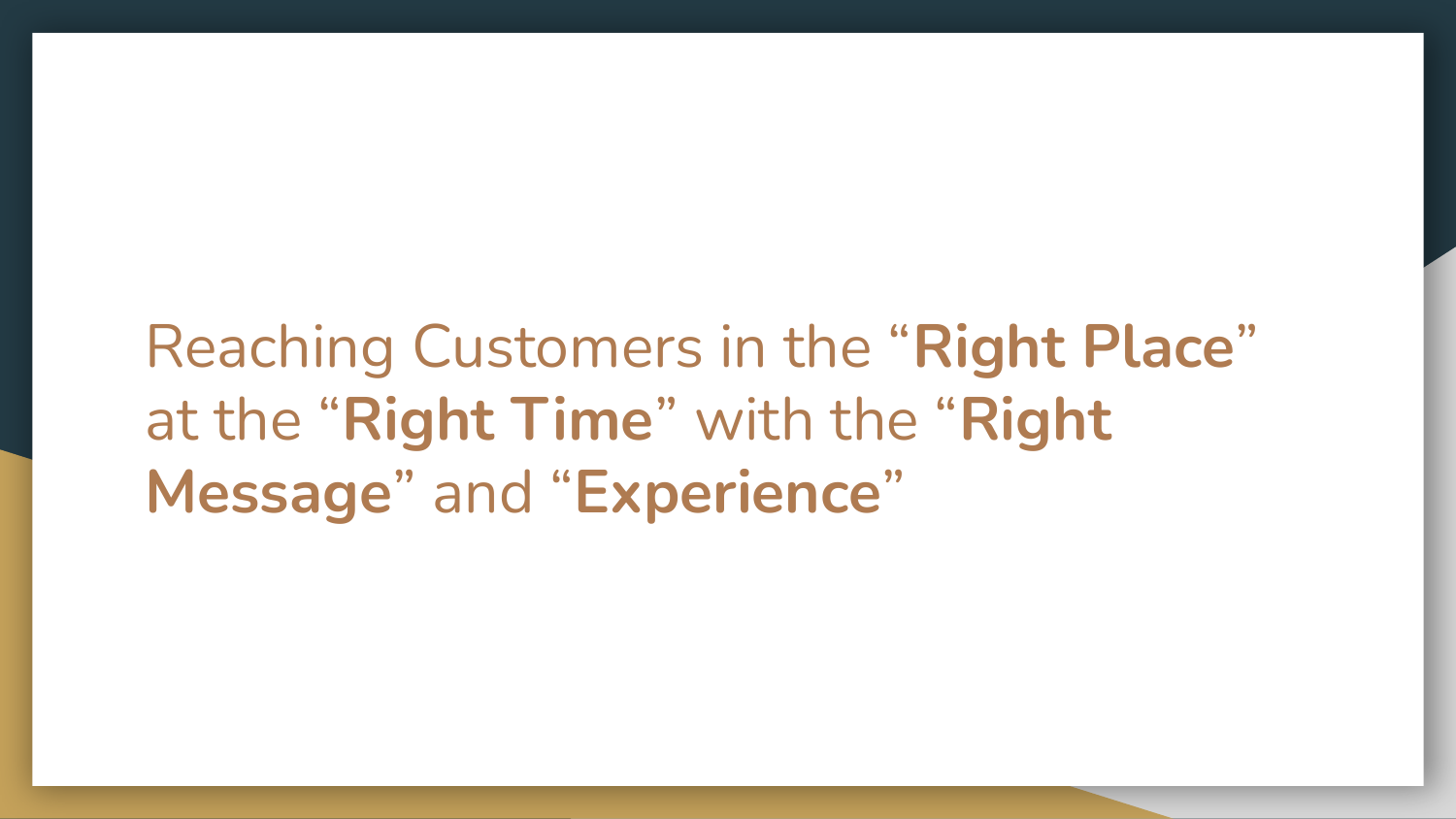

# Reaching Customers in the “Right Place” at the “Right Time” with the “Right Message” and “Experience”